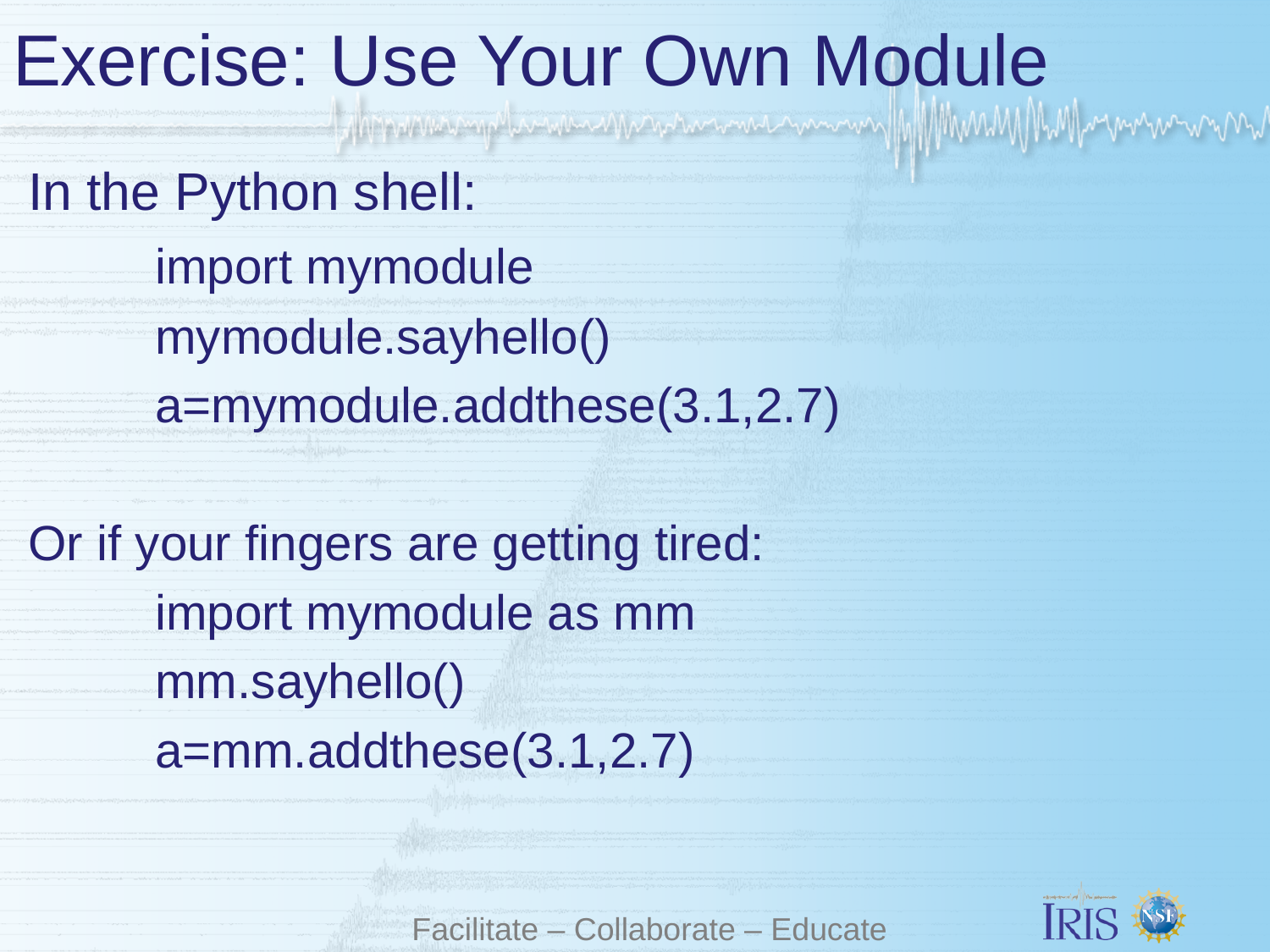

# Exercise: Use Your Own Module
In the Python shell:
	import mymodule
	mymodule.sayhello()
	a=mymodule.addthese(3.1,2.7)

Or if your fingers are getting tired:
	import mymodule as mm
	mm.sayhello()
	a=mm.addthese(3.1,2.7)